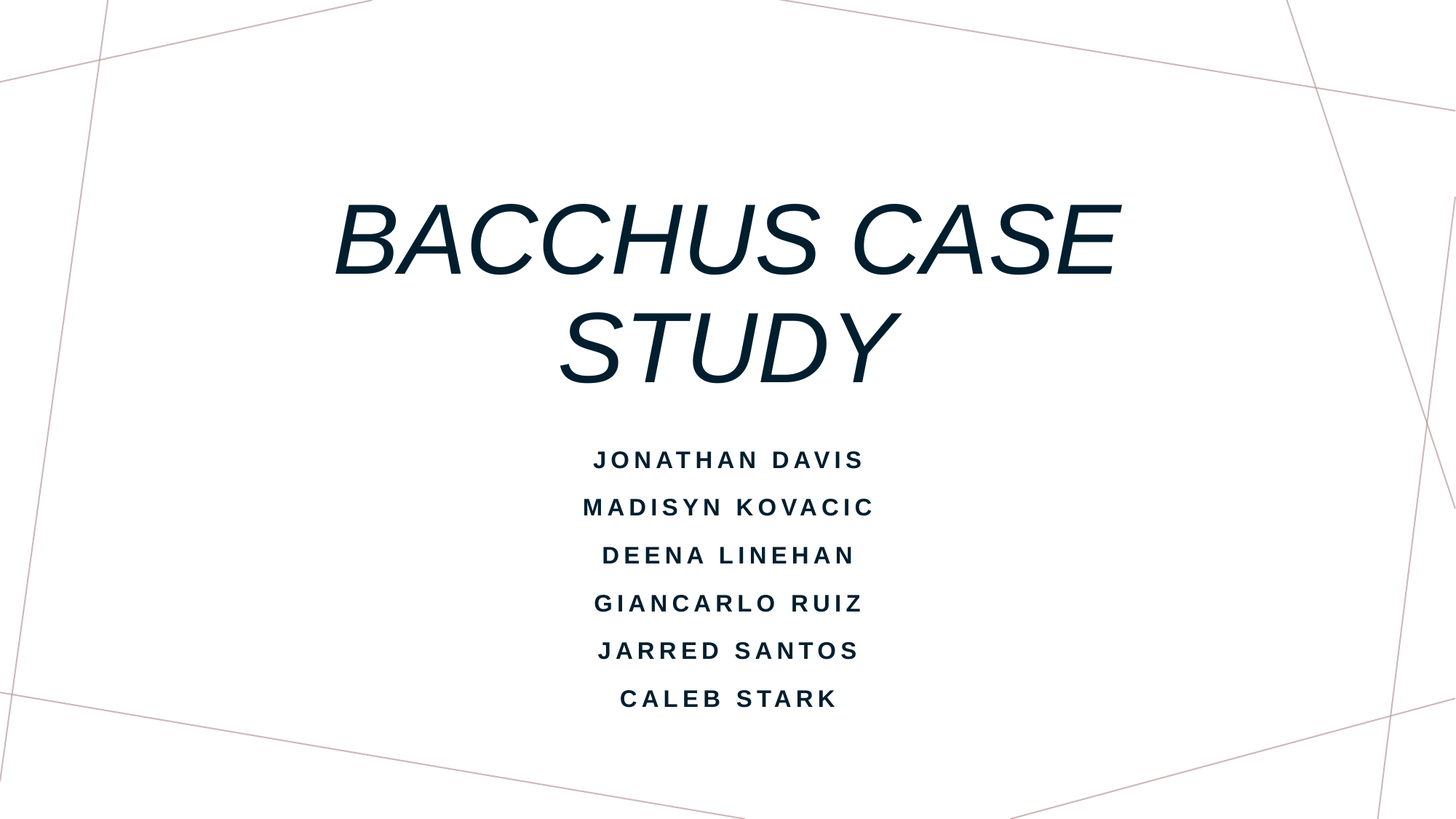

# Bacchus Case study
Jonathan Davis
Madisyn kovacic
Deena linehan
Giancarlo ruiz
Jarred santos
Caleb stark